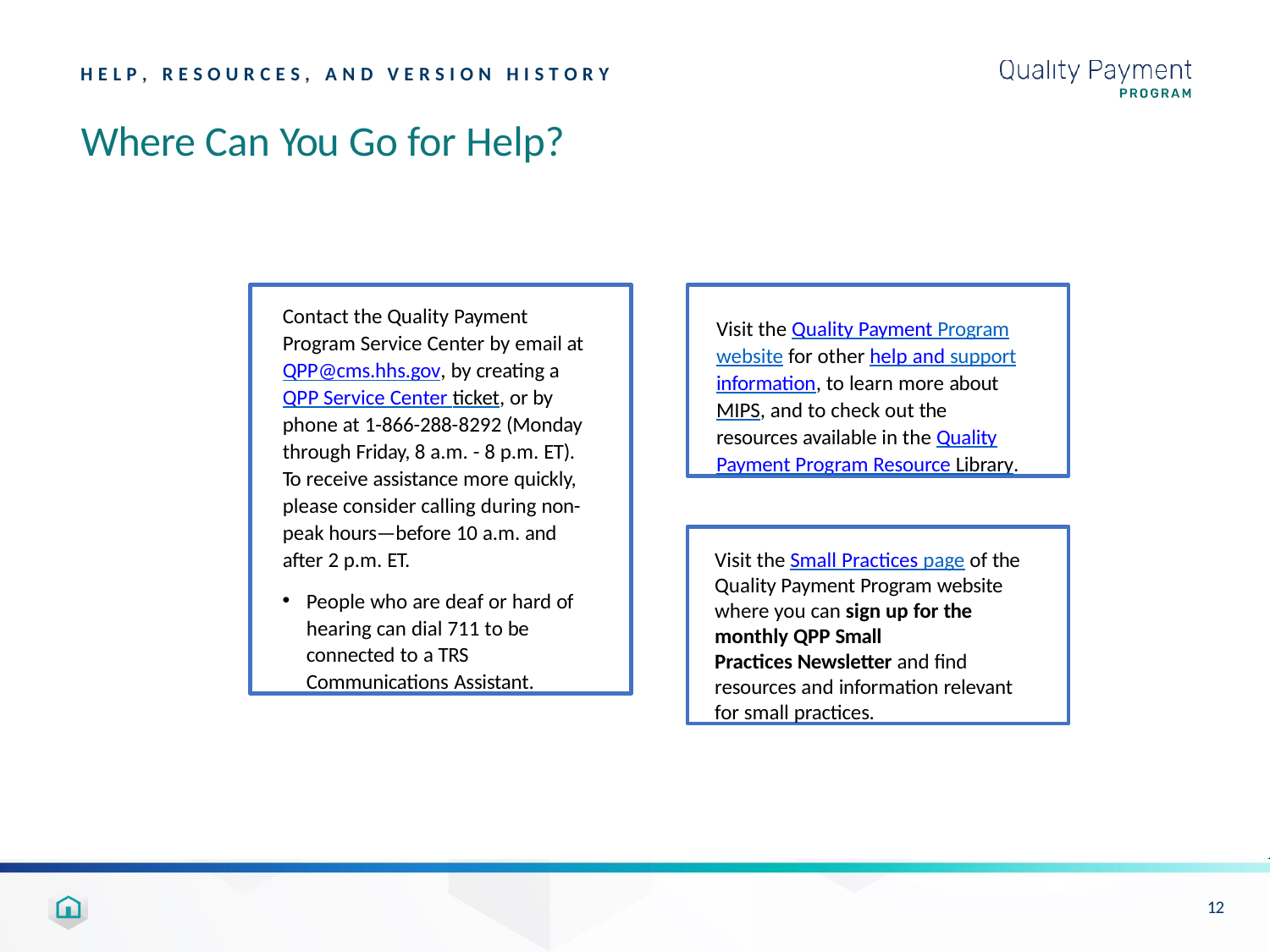

H E L P ,  R E S O U R C E S ,  A N D  V E R S I O N  H I S T O R Y
# Where Can You Go for Help?

Visit the Quality Payment Program website for other help and support information, to learn more about MIPS, and to check out the resources available in the Quality Payment Program Resource Library.
Contact the Quality Payment Program Service Center by email at QPP@cms.hhs.gov, by creating a QPP Service Center ticket, or by phone at 1-866-288-8292 (Monday through Friday, 8 a.m. - 8 p.m. ET). To receive assistance more quickly, please consider calling during non- peak hours—before 10 a.m. and after 2 p.m. ET.
People who are deaf or hard of hearing can dial 711 to be connected to a TRS Communications Assistant.
Visit the Small Practices page of the Quality Payment Program website where you can sign up for the monthly QPP Small
Practices Newsletter and find resources and information relevant for small practices.
12